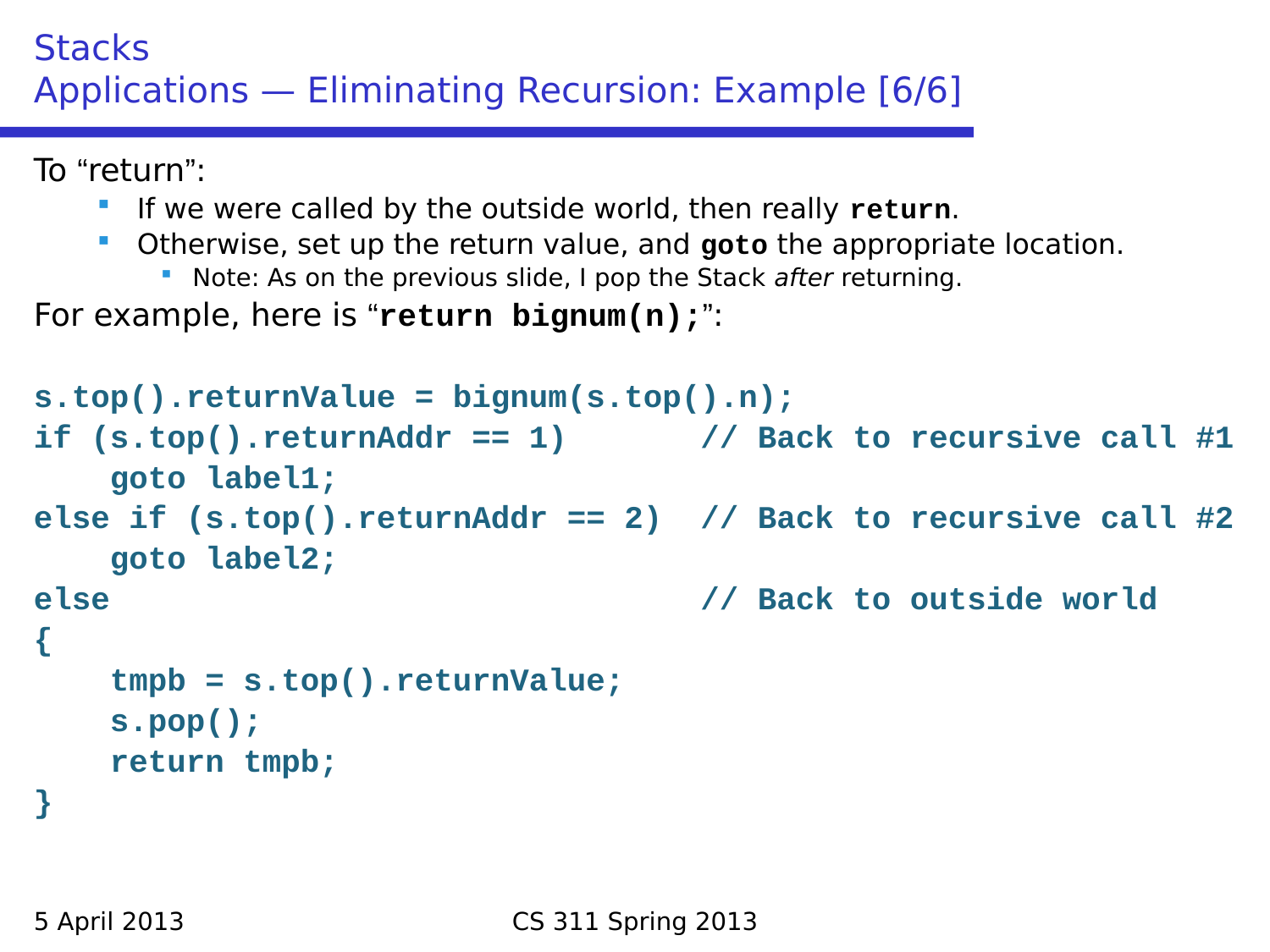

# Stacks Applications — Eliminating Recursion: Example [6/6]
To “return”:
If we were called by the outside world, then really return.
Otherwise, set up the return value, and goto the appropriate location.
Note: As on the previous slide, I pop the Stack after returning.
For example, here is “return bignum(n);”:

s.top().returnValue = bignum(s.top().n);
if (s.top().returnAddr == 1)       // Back to recursive call #1
    goto label1;
else if (s.top().returnAddr == 2)  // Back to recursive call #2
    goto label2;
else                               // Back to outside world
{
    tmpb = s.top().returnValue;
    s.pop();
    return tmpb;
}
5 April 2013
CS 311 Spring 2013